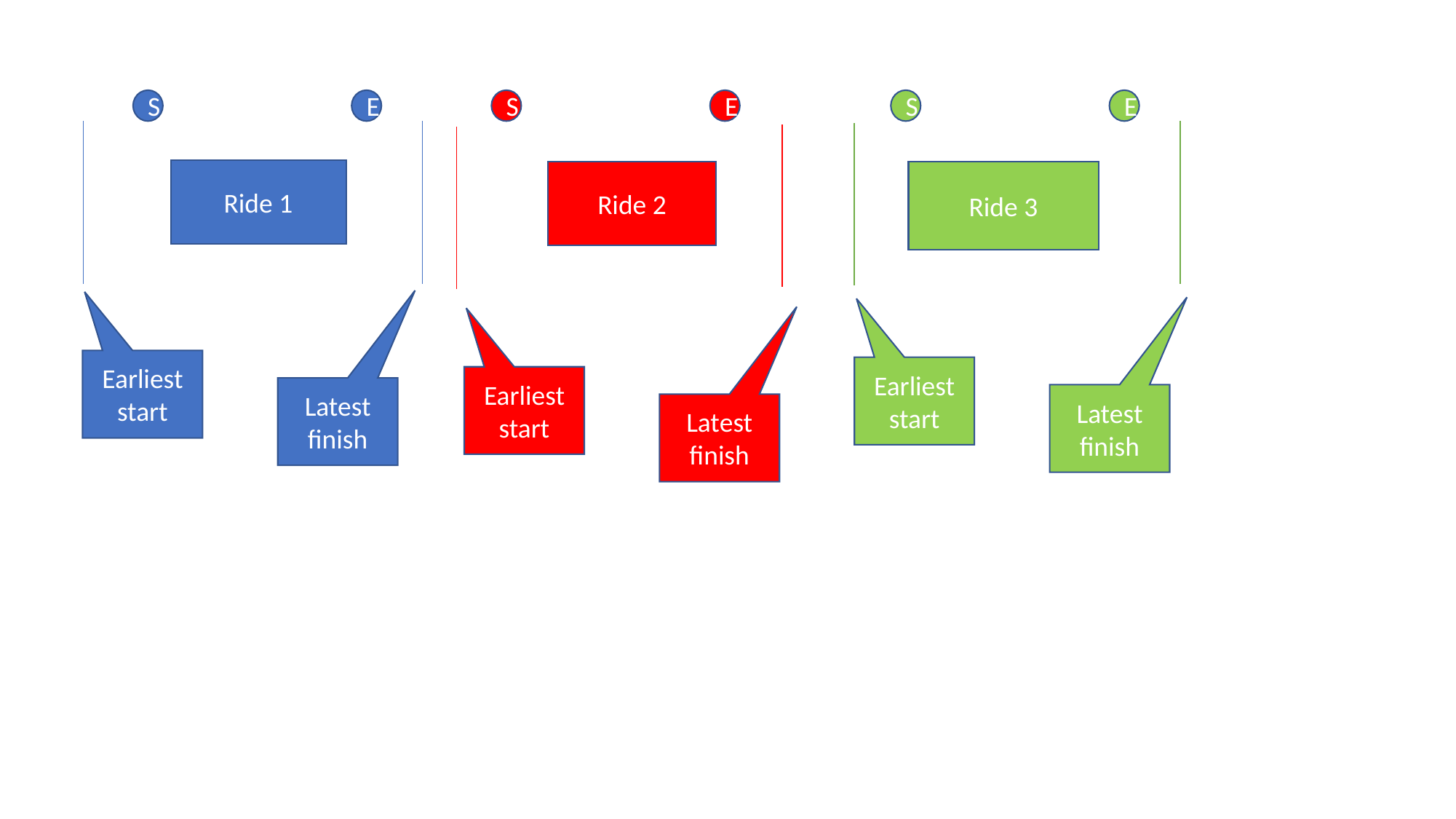

S
E
S
E
S
E
Ride 1
Ride 2
Ride 3
Earliest start
Earliest start
Earliest start
Latest finish
Latest finish
Latest finish